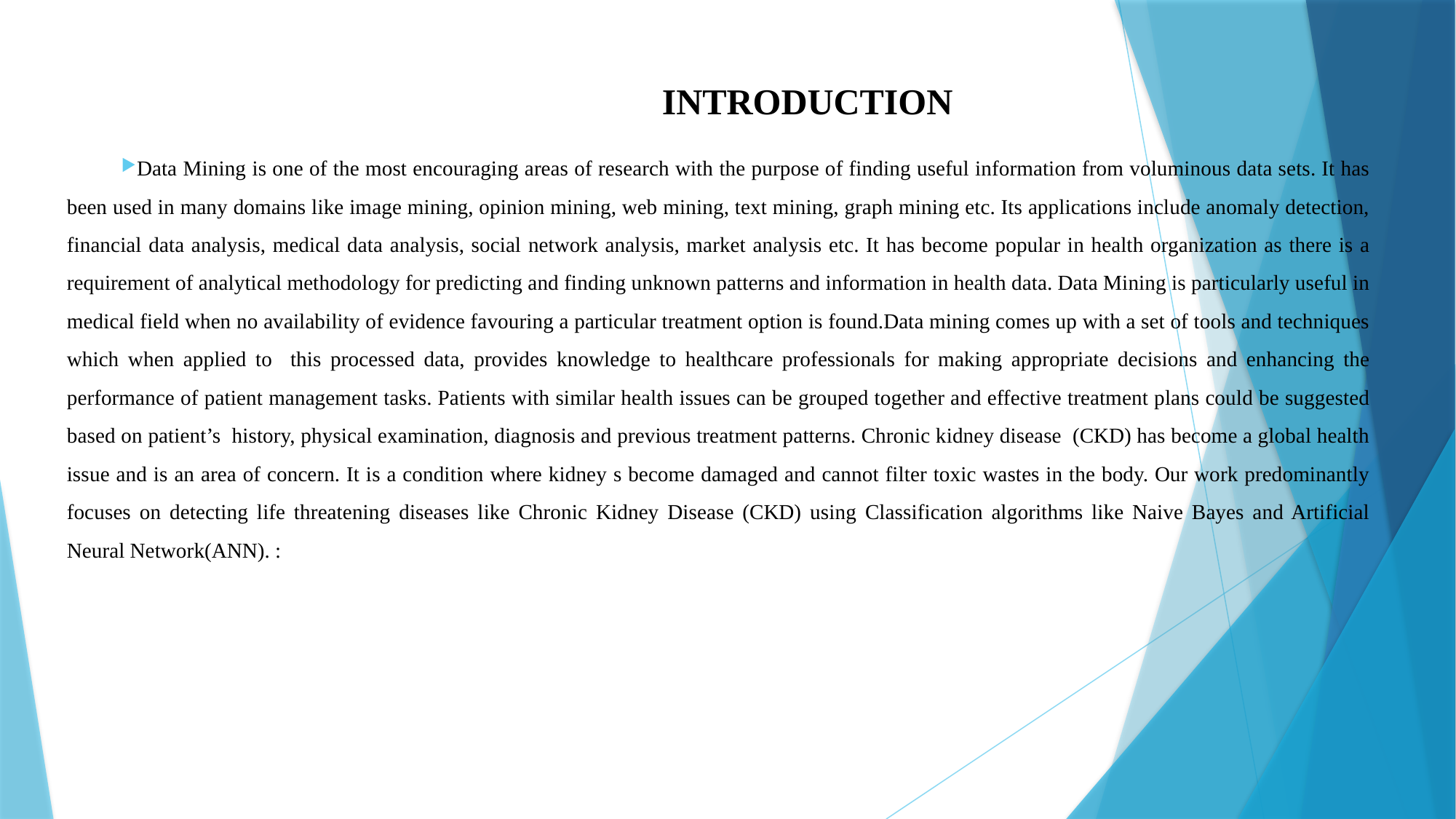

# INTRODUCTION
Data Mining is one of the most encouraging areas of research with the purpose of finding useful information from voluminous data sets. It has been used in many domains like image mining, opinion mining, web mining, text mining, graph mining etc. Its applications include anomaly detection, financial data analysis, medical data analysis, social network analysis, market analysis etc. It has become popular in health organization as there is a requirement of analytical methodology for predicting and finding unknown patterns and information in health data. Data Mining is particularly useful in medical field when no availability of evidence favouring a particular treatment option is found.Data mining comes up with a set of tools and techniques which when applied to  this processed data, provides knowledge to healthcare professionals for making appropriate decisions and enhancing the performance of patient management tasks. Patients with similar health issues can be grouped together and effective treatment plans could be suggested based on patient’s  history, physical examination, diagnosis and previous treatment patterns. Chronic kidney disease  (CKD) has become a global health issue and is an area of concern. It is a condition where kidney s become damaged and cannot filter toxic wastes in the body. Our work predominantly focuses on detecting life threatening diseases like Chronic Kidney Disease (CKD) using Classification algorithms like Naive Bayes and Artificial Neural Network(ANN). :